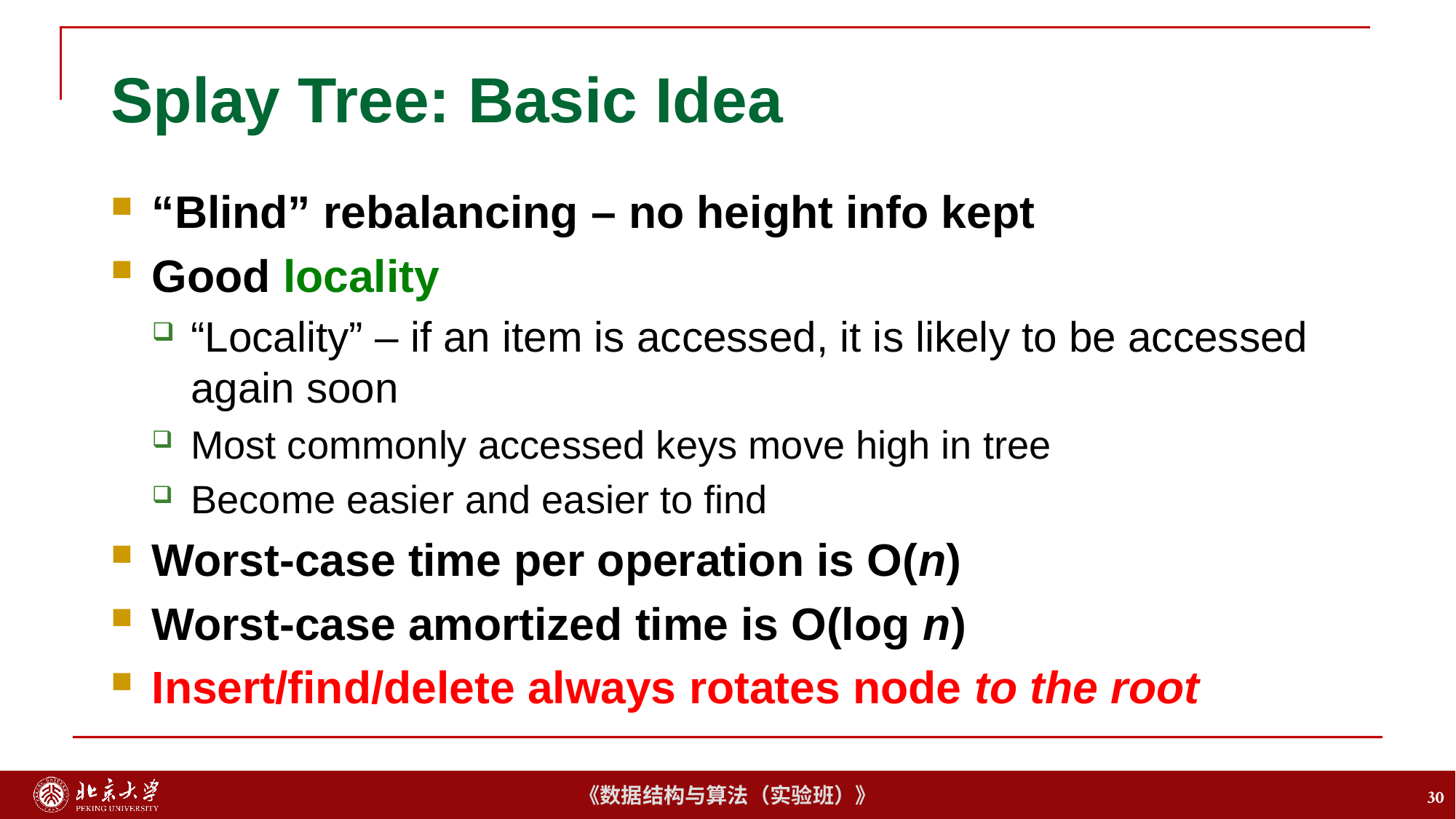

# Splay Tree: Basic Idea
“Blind” rebalancing – no height info kept
Good locality
“Locality” – if an item is accessed, it is likely to be accessed again soon
Most commonly accessed keys move high in tree
Become easier and easier to find
Worst-case time per operation is O(n)
Worst-case amortized time is O(log n)
Insert/find/delete always rotates node to the root
30